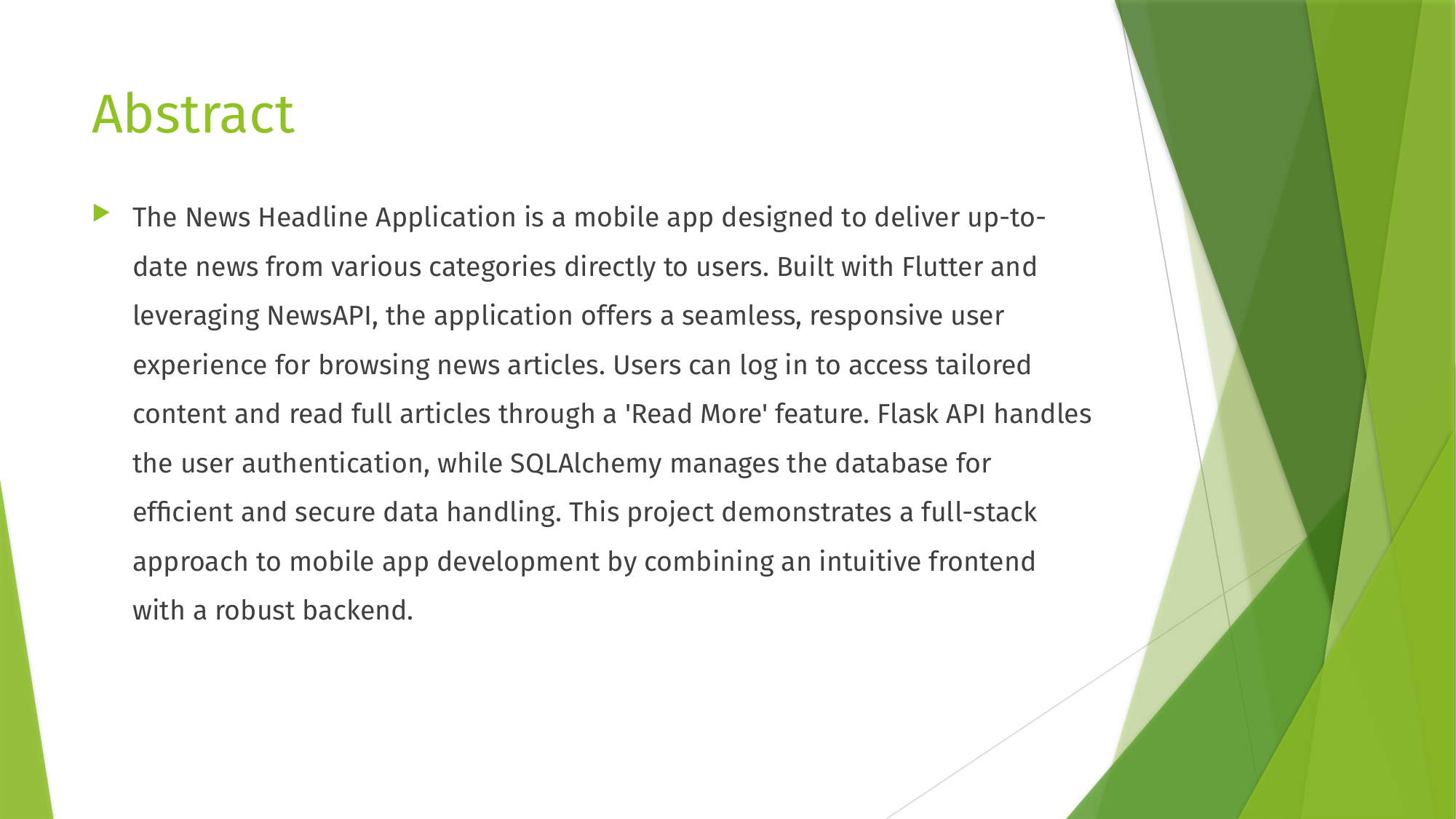

# Abstract
The News Headline Application is a mobile app designed to deliver up-to-date news from various categories directly to users. Built with Flutter and leveraging NewsAPI, the application offers a seamless, responsive user experience for browsing news articles. Users can log in to access tailored content and read full articles through a 'Read More' feature. Flask API handles the user authentication, while SQLAlchemy manages the database for efficient and secure data handling. This project demonstrates a full-stack approach to mobile app development by combining an intuitive frontend with a robust backend.